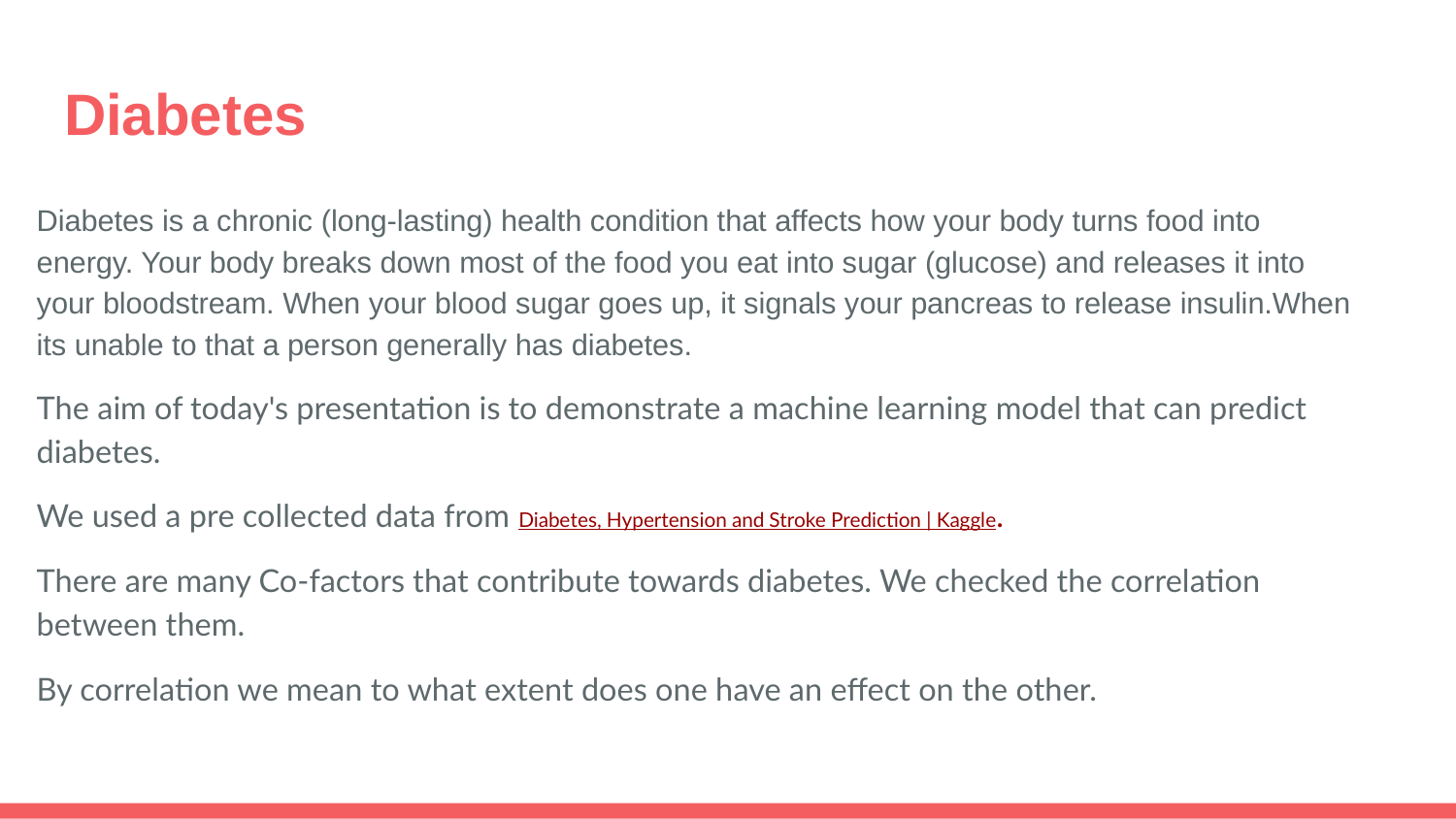

# Diabetes
Diabetes is a chronic (long-lasting) health condition that affects how your body turns food into energy. Your body breaks down most of the food you eat into sugar (glucose) and releases it into your bloodstream. When your blood sugar goes up, it signals your pancreas to release insulin.When its unable to that a person generally has diabetes.
The aim of today's presentation is to demonstrate a machine learning model that can predict diabetes.
We used a pre collected data from Diabetes, Hypertension and Stroke Prediction | Kaggle.
There are many Co-factors that contribute towards diabetes. We checked the correlation between them.
By correlation we mean to what extent does one have an effect on the other.